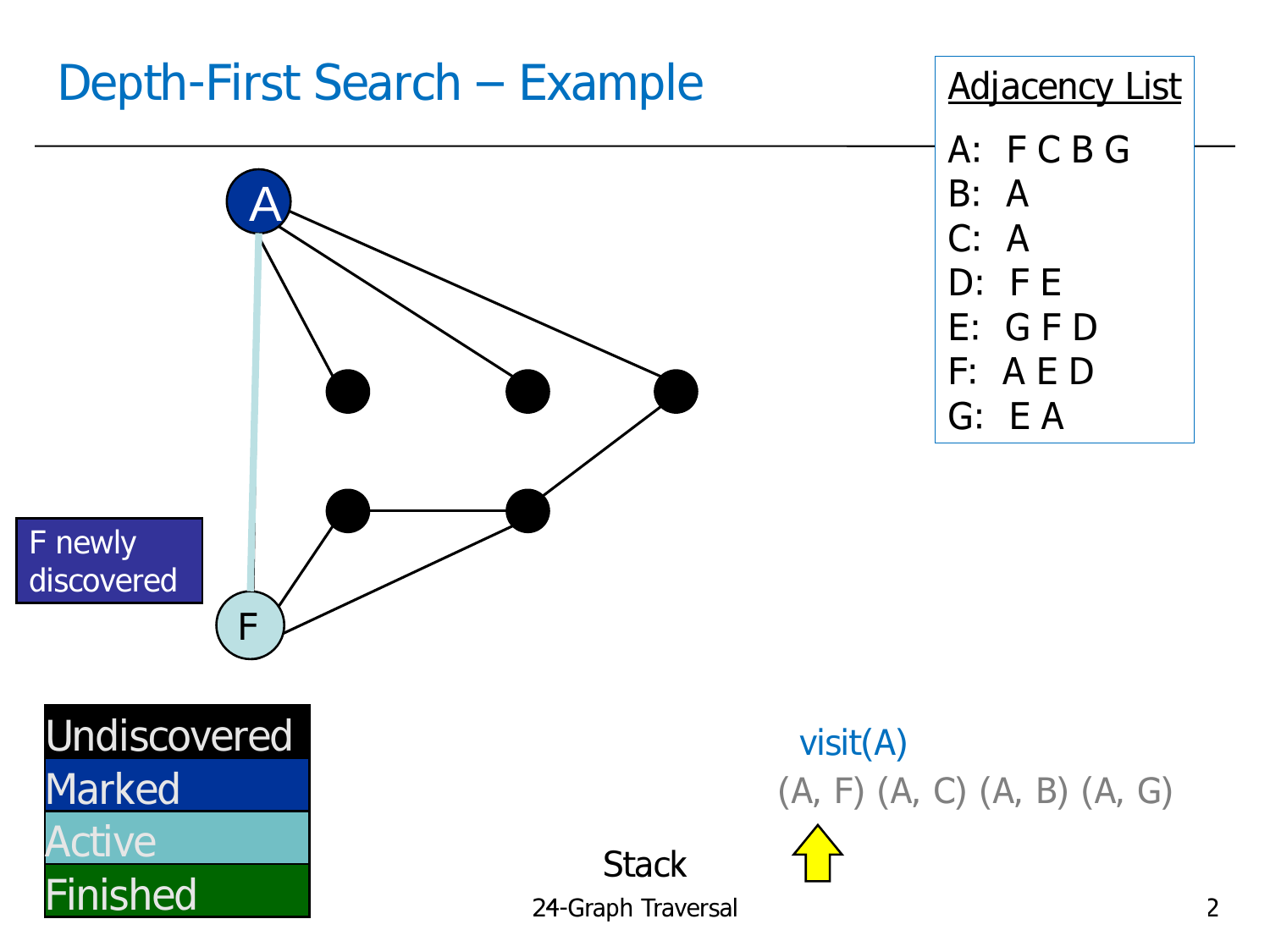

# Depth-First Search – Example
Adjacency List
A:  F C B G
B:  A
C:  A
D:  F E
E:  G F D
F:  A E D
G:  E A
 A
A
B
C
G
D
E
F newly discovered
 F

  visit(A)
(A, F) (A, C) (A, B) (A, G)

Stack
F
Undiscovered
Marked
Active
Finished
24-Graph Traversal
32